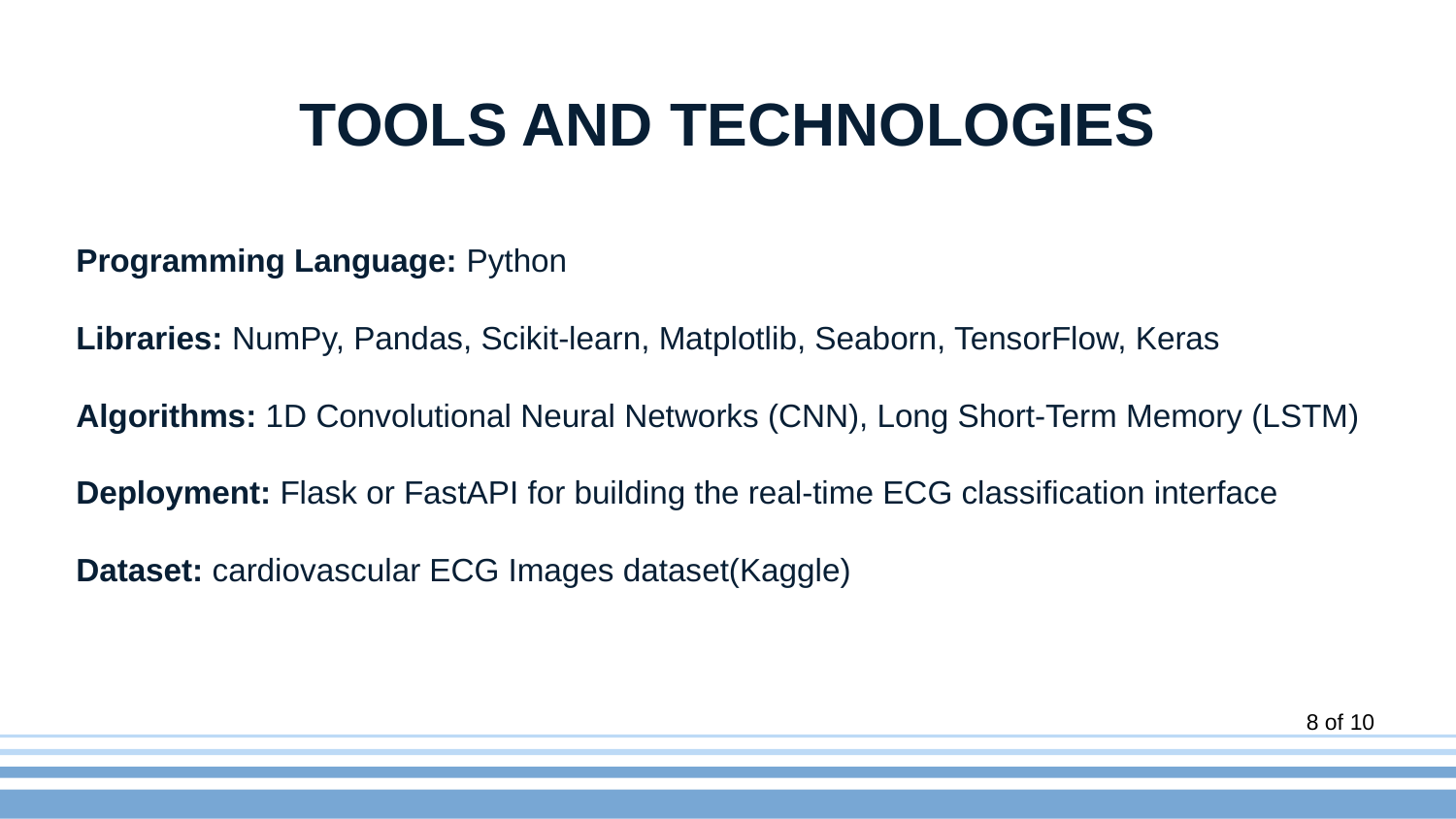

# TOOLS AND TECHNOLOGIES
Programming Language: Python

Libraries: NumPy, Pandas, Scikit-learn, Matplotlib, Seaborn, TensorFlow, Keras

Algorithms: 1D Convolutional Neural Networks (CNN), Long Short-Term Memory (LSTM)

Deployment: Flask or FastAPI for building the real-time ECG classification interface

Dataset: cardiovascular ECG Images dataset(Kaggle)
8 of 10